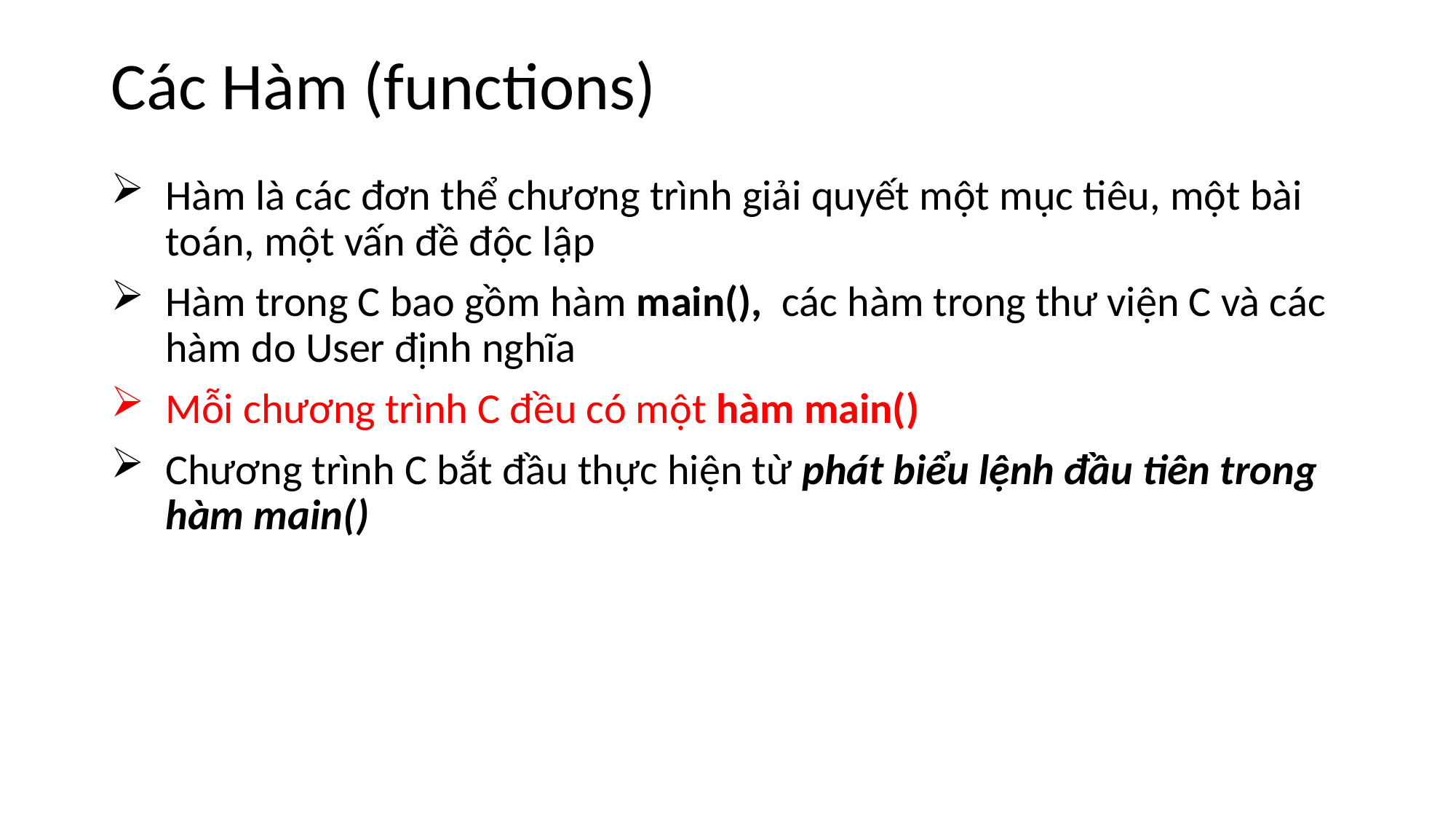

# Các Hàm (functions)
Hàm là các đơn thể chương trình giải quyết một mục tiêu, một bài toán, một vấn đề độc lập
Hàm trong C bao gồm hàm main(),  các hàm trong thư viện C và các hàm do User định nghĩa
Mỗi chương trình C đều có một hàm main()
Chương trình C bắt đầu thực hiện từ phát biểu lệnh đầu tiên trong hàm main()